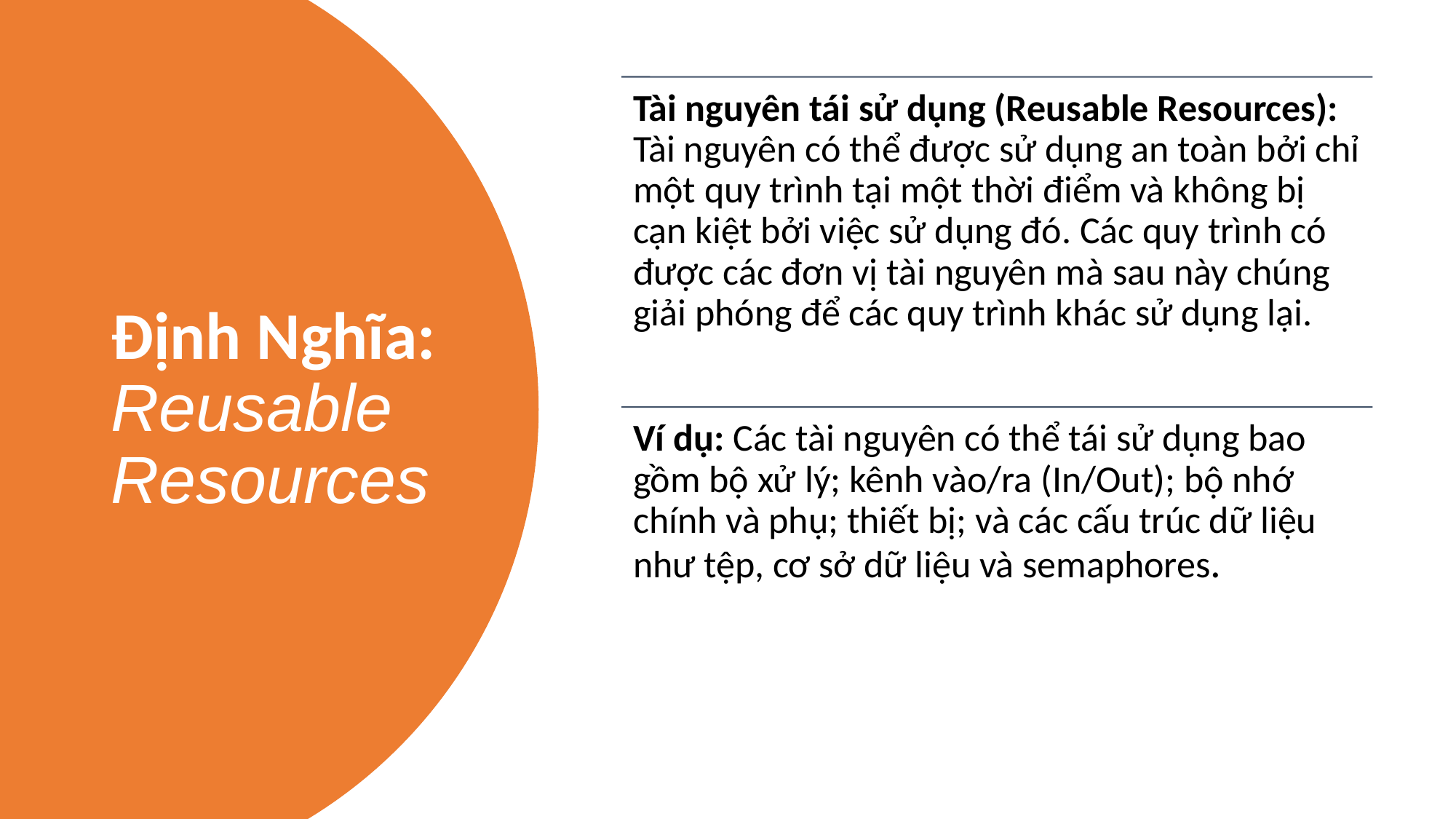

Tài nguyên tái sử dụng (Reusable Resources): Tài nguyên có thể được sử dụng an toàn bởi chỉ một quy trình tại một thời điểm và không bị cạn kiệt bởi việc sử dụng đó. Các quy trình có được các đơn vị tài nguyên mà sau này chúng giải phóng để các quy trình khác sử dụng lại.
Ví dụ: Các tài nguyên có thể tái sử dụng bao gồm bộ xử lý; kênh vào/ra (In/Out); bộ nhớ chính và phụ; thiết bị; và các cấu trúc dữ liệu như tệp, cơ sở dữ liệu và semaphores.
# Định Nghĩa: Reusable Resources